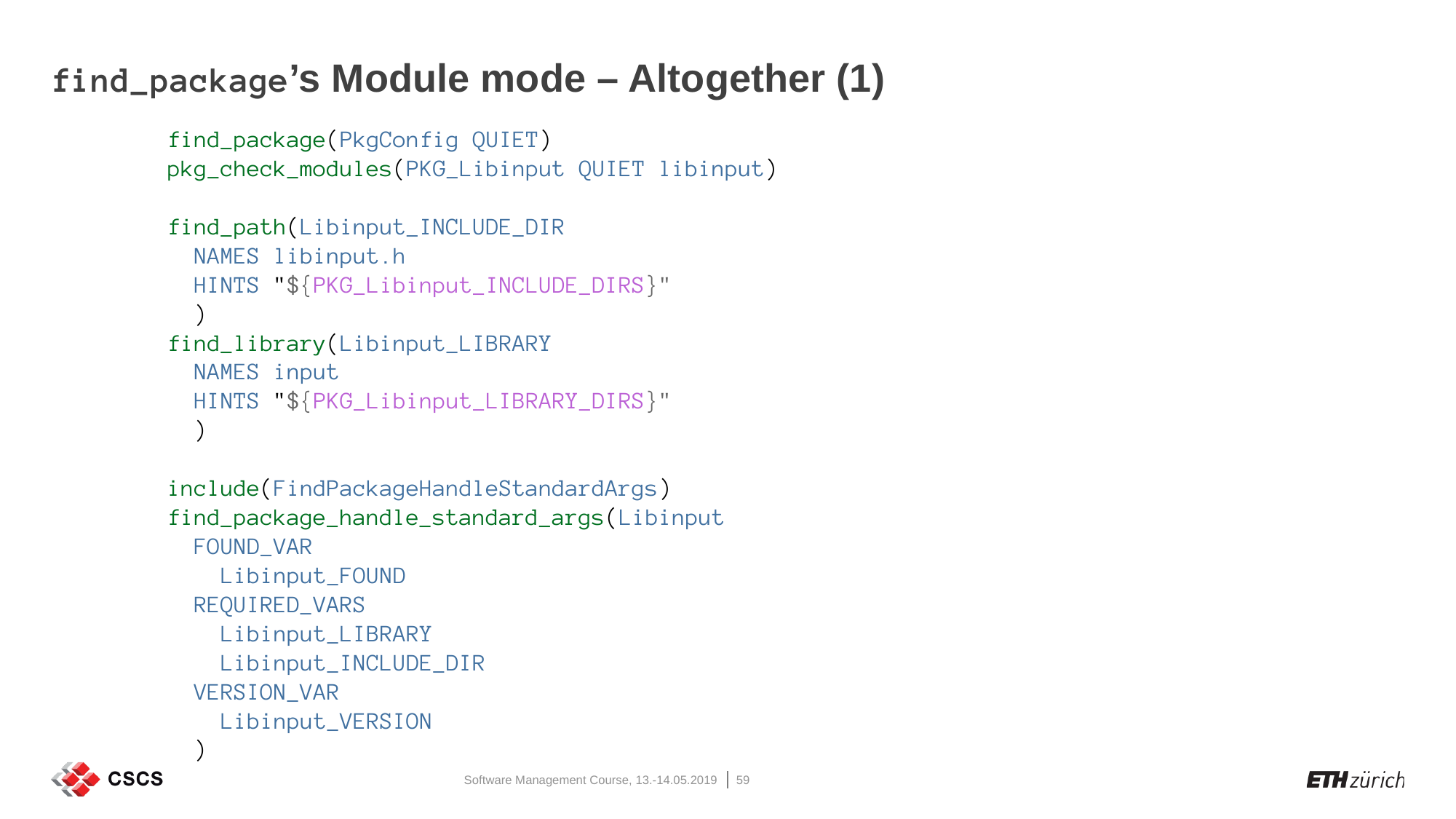

# find_package’s Module mode – Altogether (1)
find_package(PkgConfig QUIET)
pkg_check_modules(PKG_Libinput QUIET libinput)

find_path(Libinput_INCLUDE_DIR
  NAMES libinput.h
  HINTS "${PKG_Libinput_INCLUDE_DIRS}"
  )
find_library(Libinput_LIBRARY
  NAMES input
  HINTS "${PKG_Libinput_LIBRARY_DIRS}"
  )

include(FindPackageHandleStandardArgs)
find_package_handle_standard_args(Libinput
  FOUND_VAR
    Libinput_FOUND
  REQUIRED_VARS
    Libinput_LIBRARY
    Libinput_INCLUDE_DIR
  VERSION_VAR
    Libinput_VERSION
  )
Software Management Course, 13.-14.05.2019
59